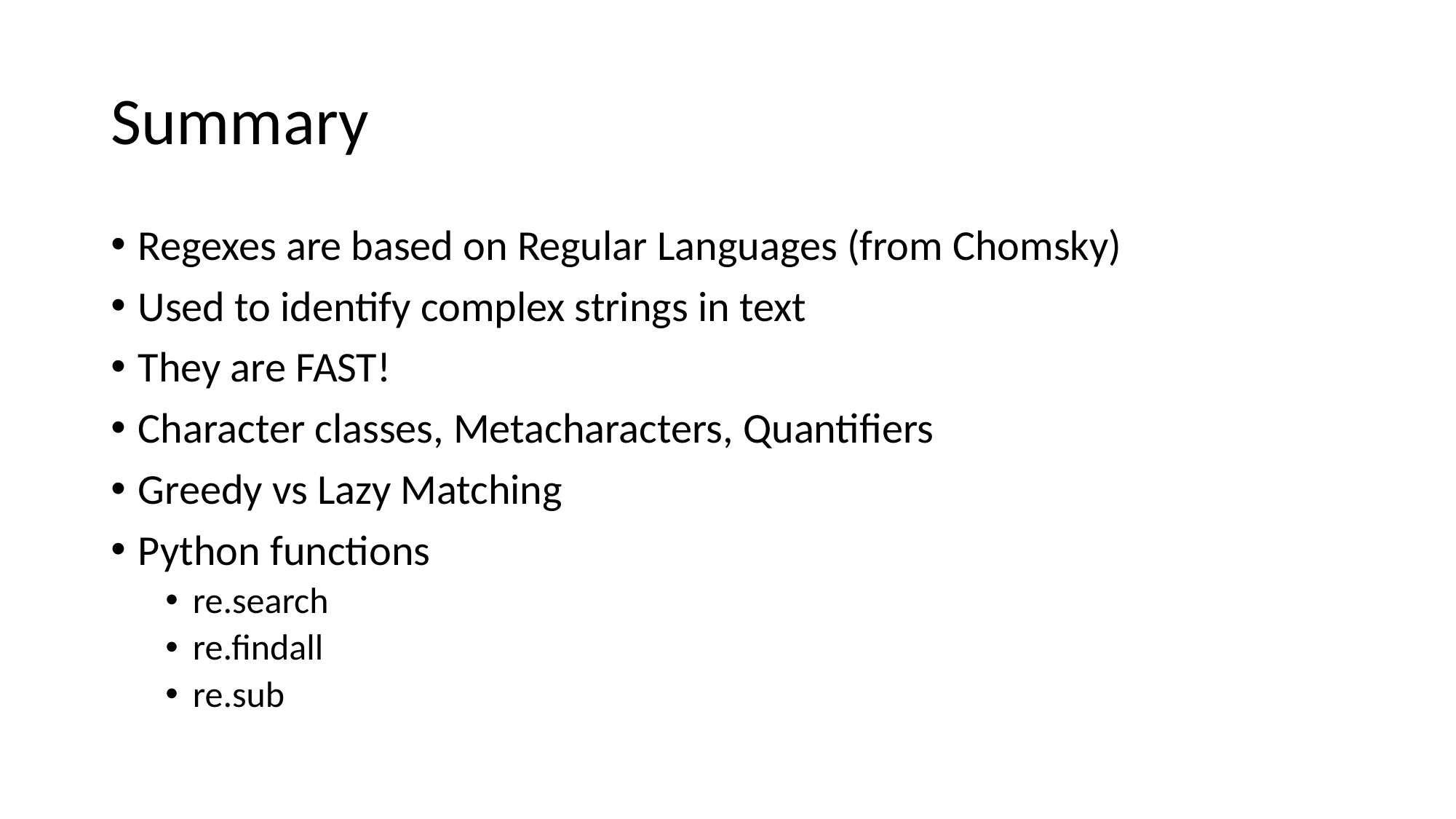

# Summary
Regexes are based on Regular Languages (from Chomsky)
Used to identify complex strings in text
They are FAST!
Character classes, Metacharacters, Quantifiers
Greedy vs Lazy Matching
Python functions
re.search
re.findall
re.sub